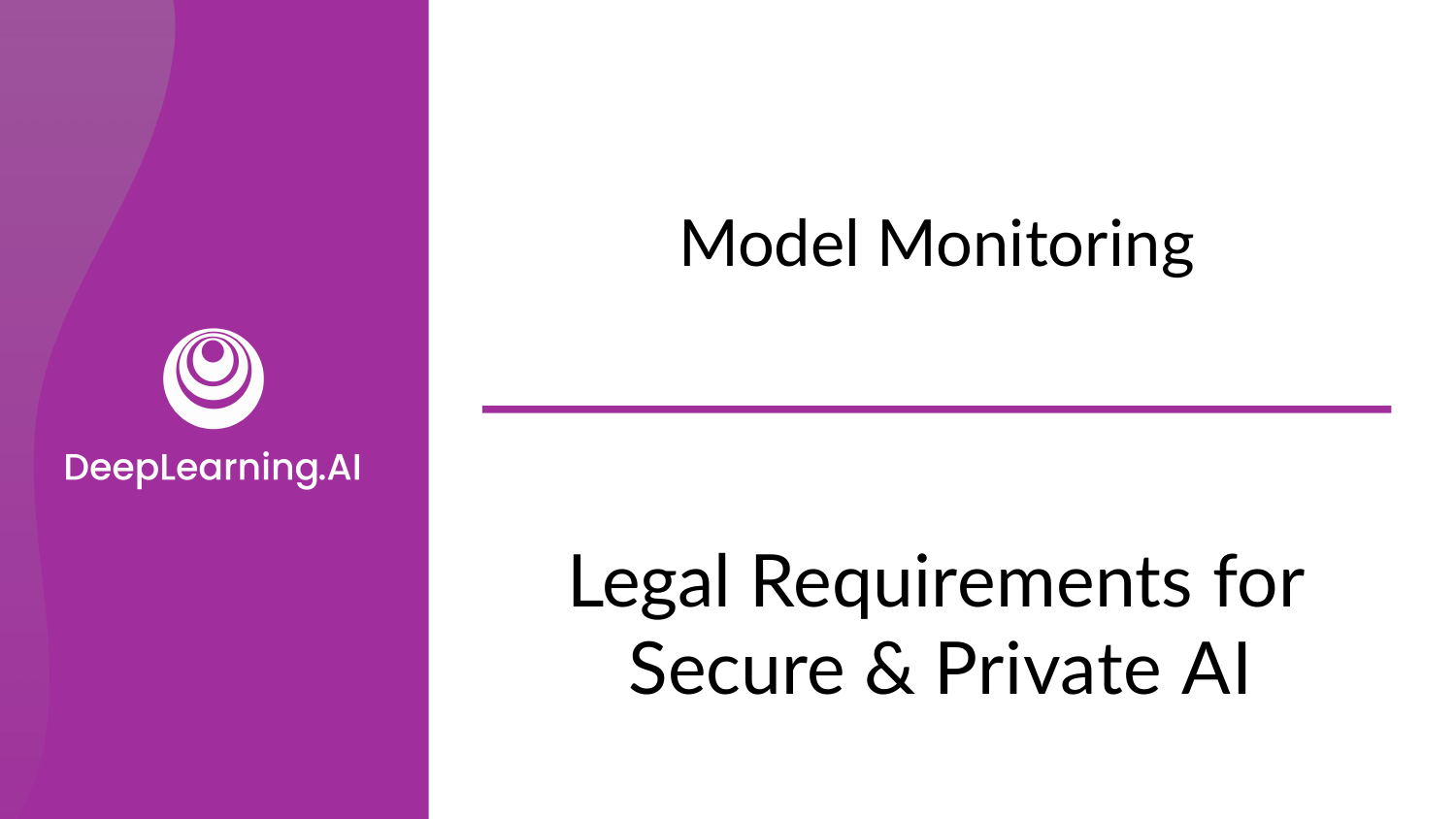

# Model Monitoring
Legal Requirements for  Secure & Private AI